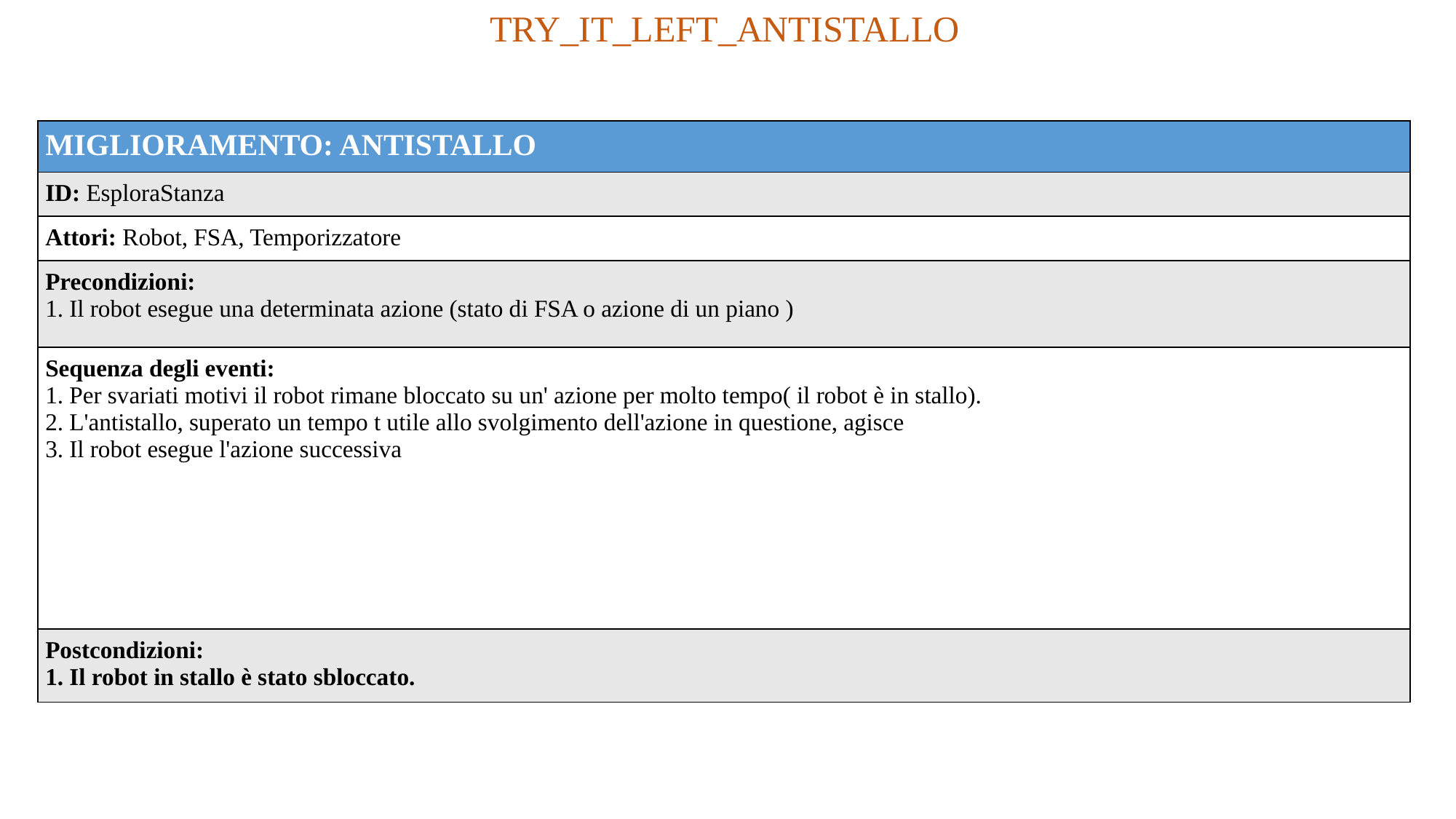

TRY_IT_LEFT_ANTISTALLO
| MIGLIORAMENTO: ANTISTALLO |
| --- |
| ID: EsploraStanza |
| Attori: Robot, FSA, Temporizzatore |
| Precondizioni:  Il robot esegue una determinata azione (stato di FSA o azione di un piano ) |
| Sequenza degli eventi: Per svariati motivi il robot rimane bloccato su un' azione per molto tempo( il robot è in stallo). L'antistallo, superato un tempo t utile allo svolgimento dell'azione in questione, agisce  Il robot esegue l'azione successiva |
| Postcondizioni: Il robot in stallo è stato sbloccato. |